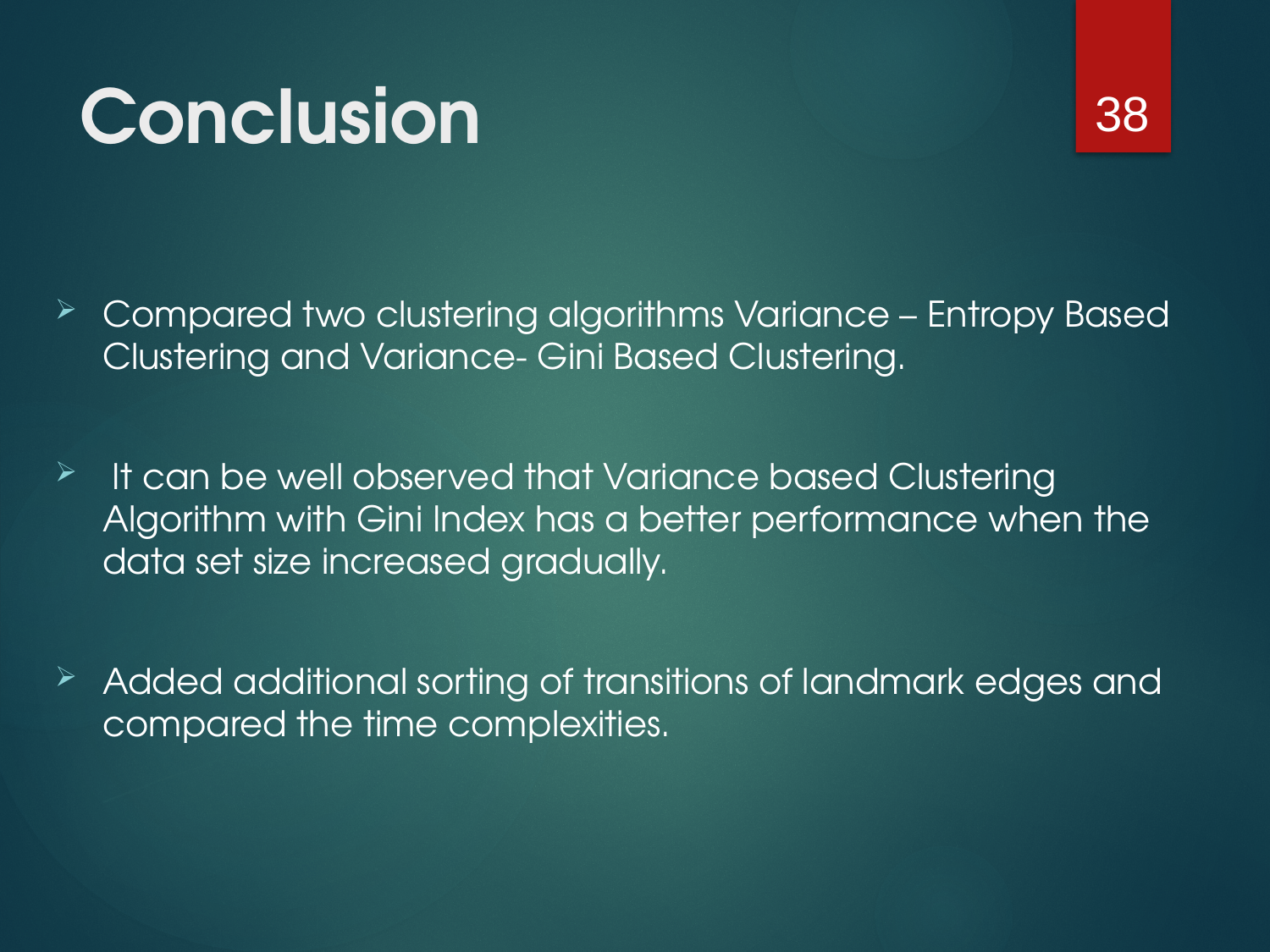

38
# Conclusion
Compared two clustering algorithms Variance – Entropy Based Clustering and Variance- Gini Based Clustering.

 It can be well observed that Variance based Clustering Algorithm with Gini Index has a better performance when the data set size increased gradually.

Added additional sorting of transitions of landmark edges and compared the time complexities.